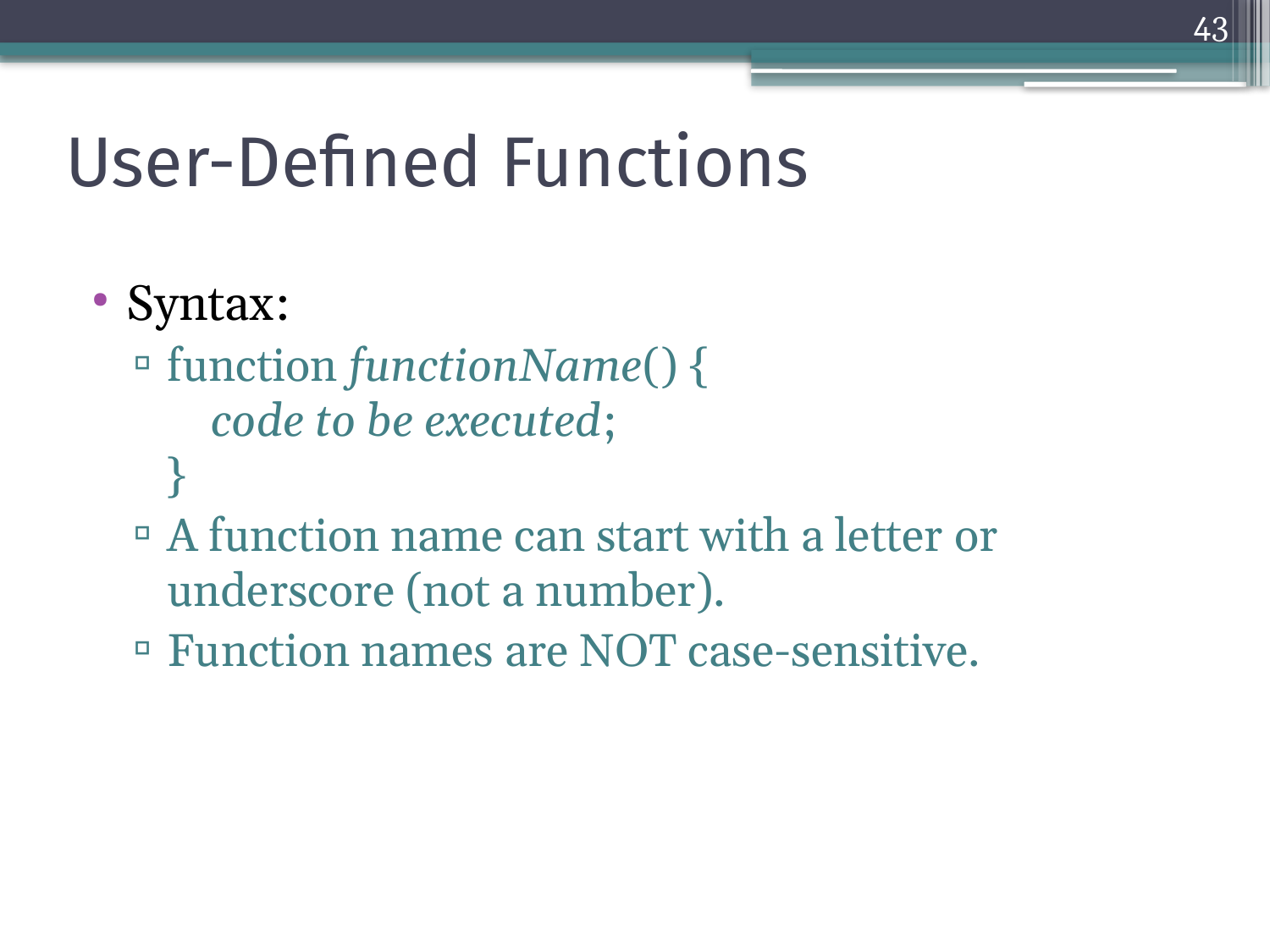

43
# User-Defined Functions
Syntax:
function functionName() {
    code to be executed;
}
A function name can start with a letter or underscore (not a number).
Function names are NOT case-sensitive.